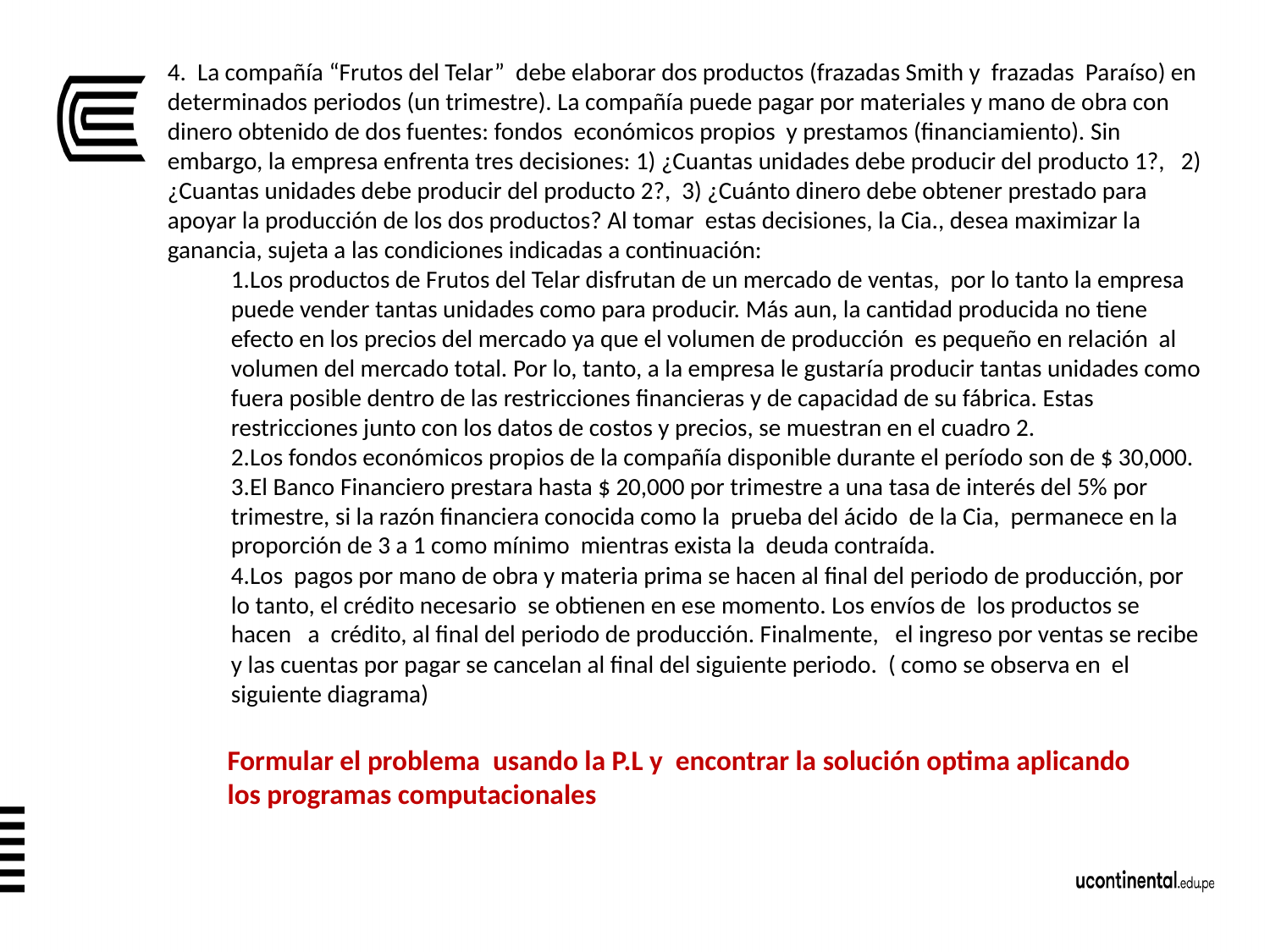

4.  La compañía “Frutos del Telar”  debe elaborar dos productos (frazadas Smith y  frazadas  Paraíso) en determinados periodos (un trimestre). La compañía puede pagar por materiales y mano de obra con dinero obtenido de dos fuentes: fondos  económicos propios  y prestamos (financiamiento). Sin embargo, la empresa enfrenta tres decisiones: 1) ¿Cuantas unidades debe producir del producto 1?,   2) ¿Cuantas unidades debe producir del producto 2?,  3) ¿Cuánto dinero debe obtener prestado para apoyar la producción de los dos productos? Al tomar  estas decisiones, la Cia., desea maximizar la ganancia, sujeta a las condiciones indicadas a continuación:
Los productos de Frutos del Telar disfrutan de un mercado de ventas,  por lo tanto la empresa puede vender tantas unidades como para producir. Más aun, la cantidad producida no tiene efecto en los precios del mercado ya que el volumen de producción  es pequeño en relación  al volumen del mercado total. Por lo, tanto, a la empresa le gustaría producir tantas unidades como fuera posible dentro de las restricciones financieras y de capacidad de su fábrica. Estas restricciones junto con los datos de costos y precios, se muestran en el cuadro 2.
Los fondos económicos propios de la compañía disponible durante el período son de $ 30,000.
El Banco Financiero prestara hasta $ 20,000 por trimestre a una tasa de interés del 5% por trimestre, si la razón financiera conocida como la  prueba del ácido  de la Cia,  permanece en la proporción de 3 a 1 como mínimo  mientras exista la  deuda contraída.
Los  pagos por mano de obra y materia prima se hacen al final del periodo de producción, por lo tanto, el crédito necesario  se obtienen en ese momento. Los envíos de  los productos se hacen   a  crédito, al final del periodo de producción. Finalmente,   el ingreso por ventas se recibe y las cuentas por pagar se cancelan al final del siguiente periodo.  ( como se observa en  el siguiente diagrama)

Formular el problema  usando la P.L y  encontrar la solución optima aplicando los programas computacionales